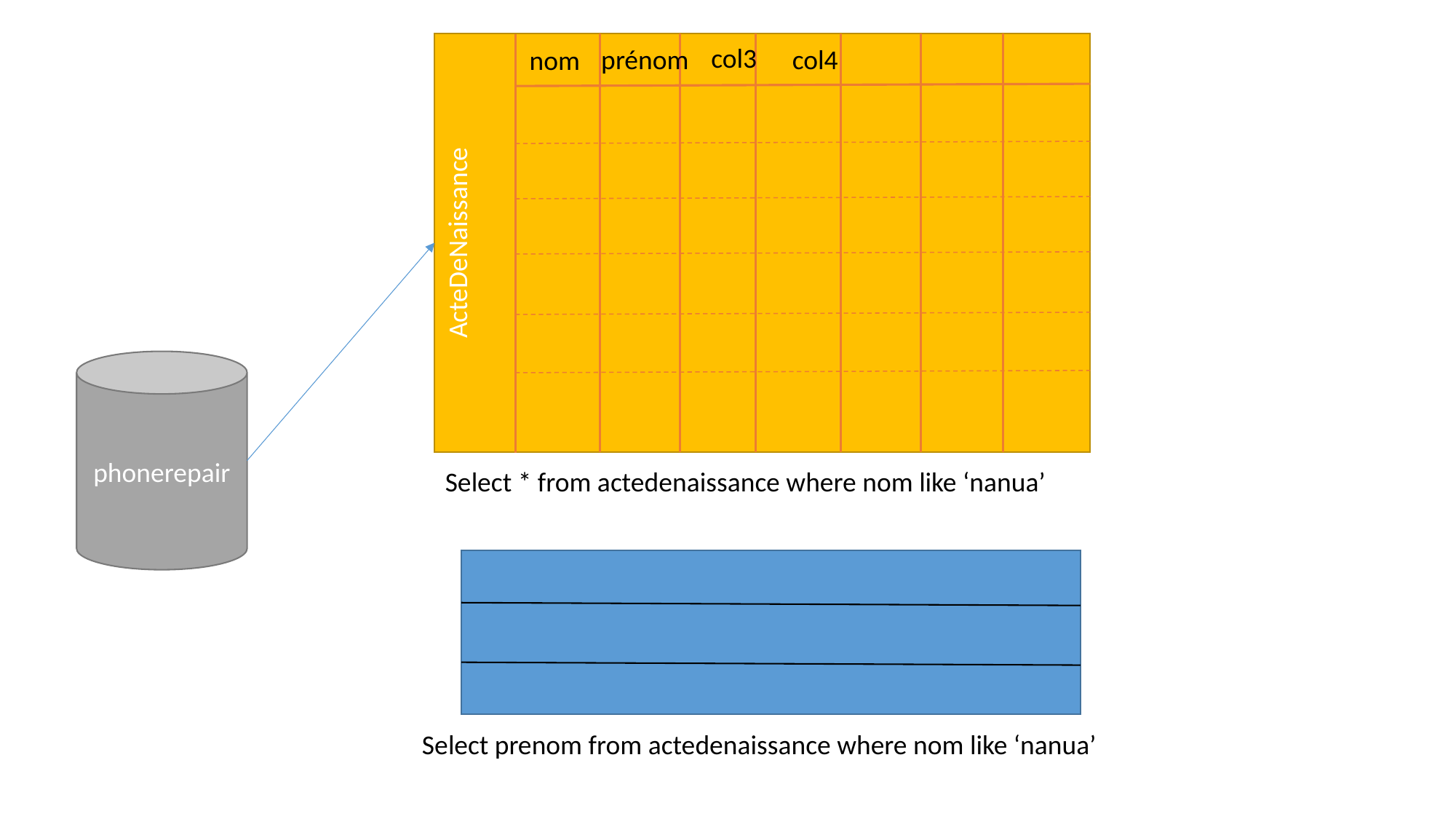

ActeDeNaissance
col3
col4
prénom
nom
phonerepair
Select * from actedenaissance where nom like ‘nanua’

Select prenom from actedenaissance where nom like ‘nanua’